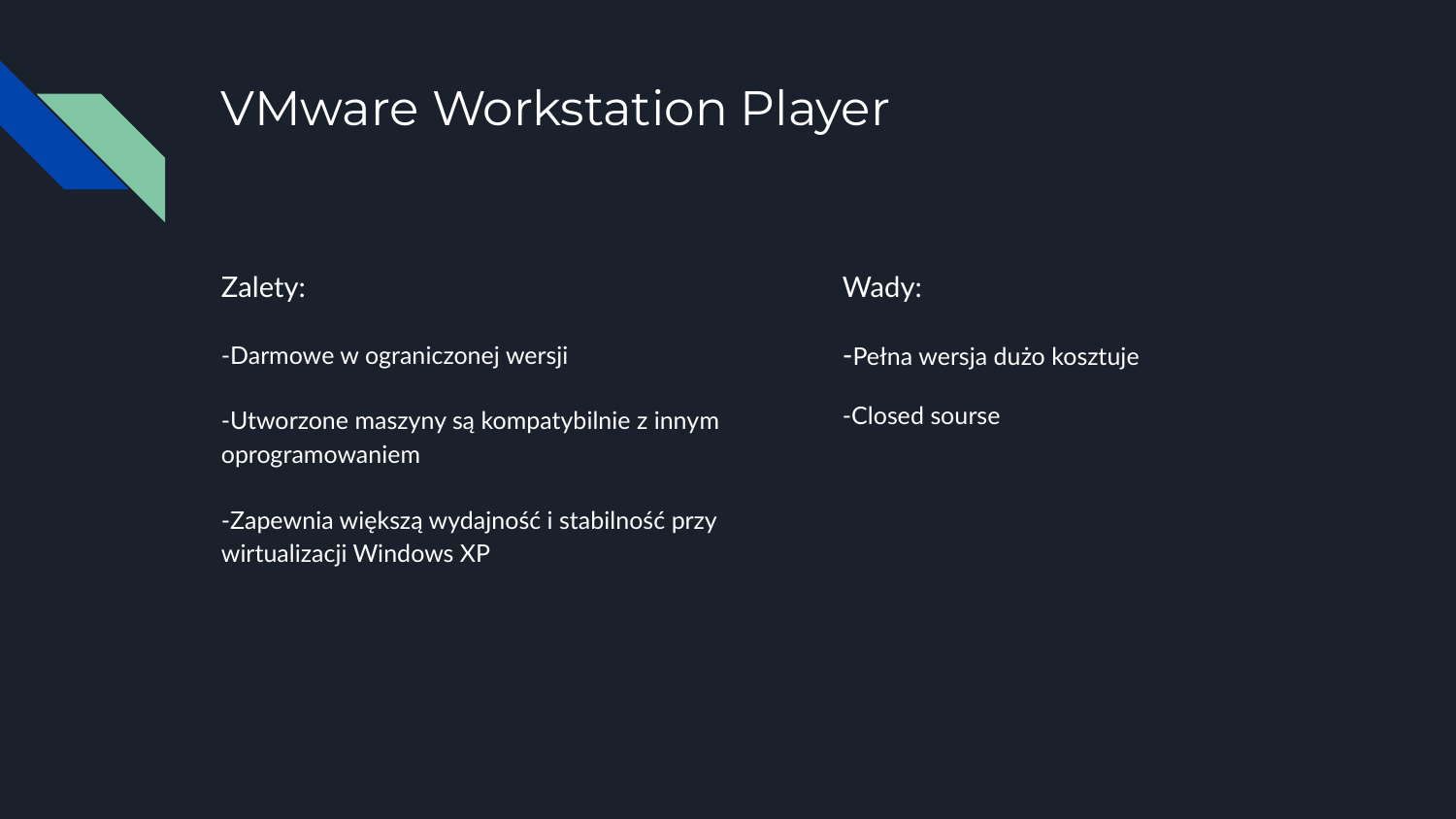

# VMware Workstation Player
Zalety:
-Darmowe w ograniczonej wersji
-Utworzone maszyny są kompatybilnie z innym oprogramowaniem
-Zapewnia większą wydajność i stabilność przy wirtualizacji Windows XP

Wady:

-Pełna wersja dużo kosztuje

-Closed sourse